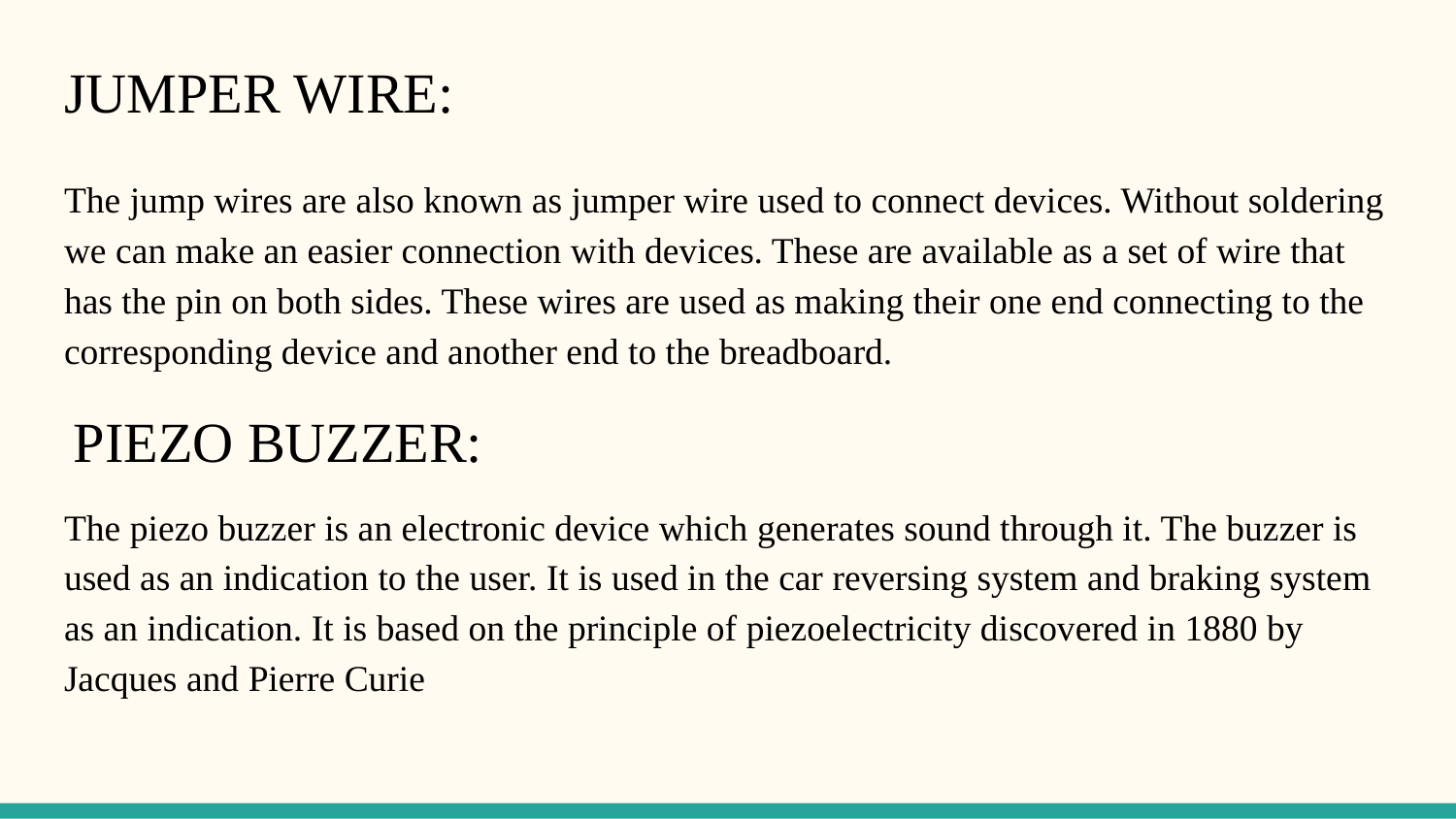

# JUMPER WIRE:
The jump wires are also known as jumper wire used to connect devices. Without soldering we can make an easier connection with devices. These are available as a set of wire that has the pin on both sides. These wires are used as making their one end connecting to the corresponding device and another end to the breadboard.
 PIEZO BUZZER:
The piezo buzzer is an electronic device which generates sound through it. The buzzer is   used as an indication to the user. It is used in the car reversing system and braking system as an indication. It is based on the principle of piezoelectricity discovered in 1880 by Jacques and Pierre Curie